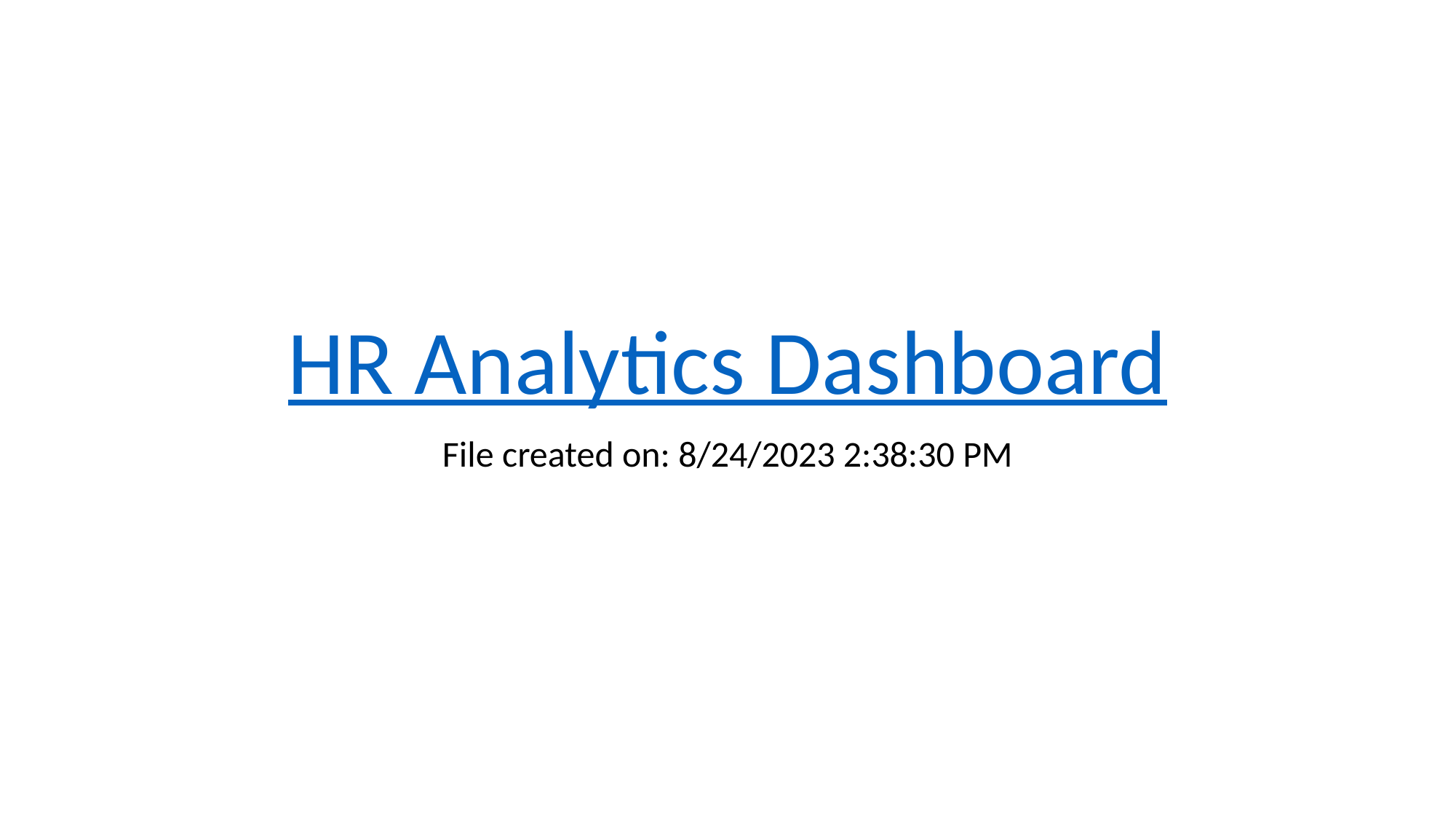

# HR Analytics Dashboard
File created on: 8/24/2023 2:38:30 PM